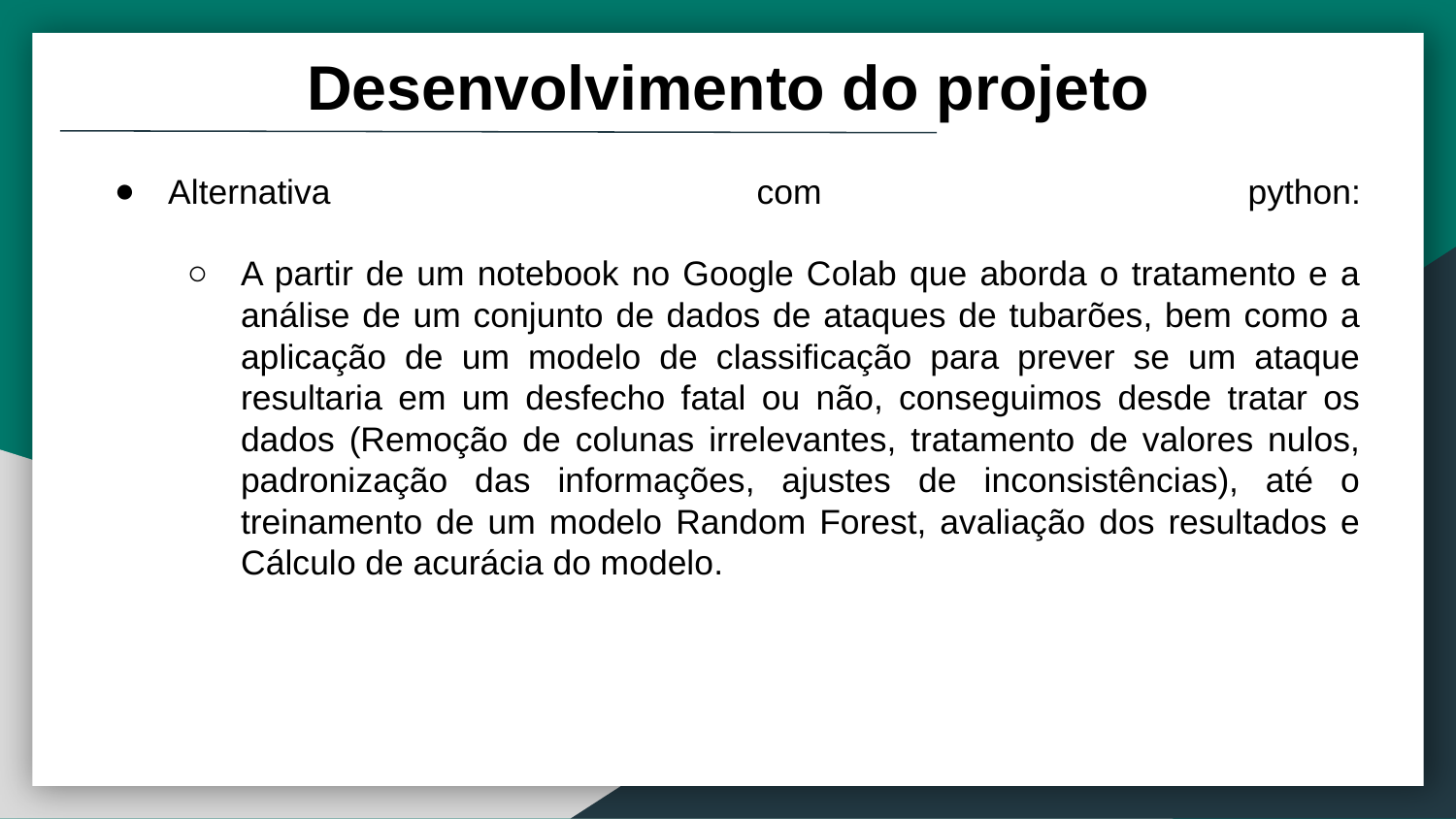

Desenvolvimento do projeto
Alternativa com python:
A partir de um notebook no Google Colab que aborda o tratamento e a análise de um conjunto de dados de ataques de tubarões, bem como a aplicação de um modelo de classificação para prever se um ataque resultaria em um desfecho fatal ou não, conseguimos desde tratar os dados (Remoção de colunas irrelevantes, tratamento de valores nulos, padronização das informações, ajustes de inconsistências), até o treinamento de um modelo Random Forest, avaliação dos resultados e Cálculo de acurácia do modelo.